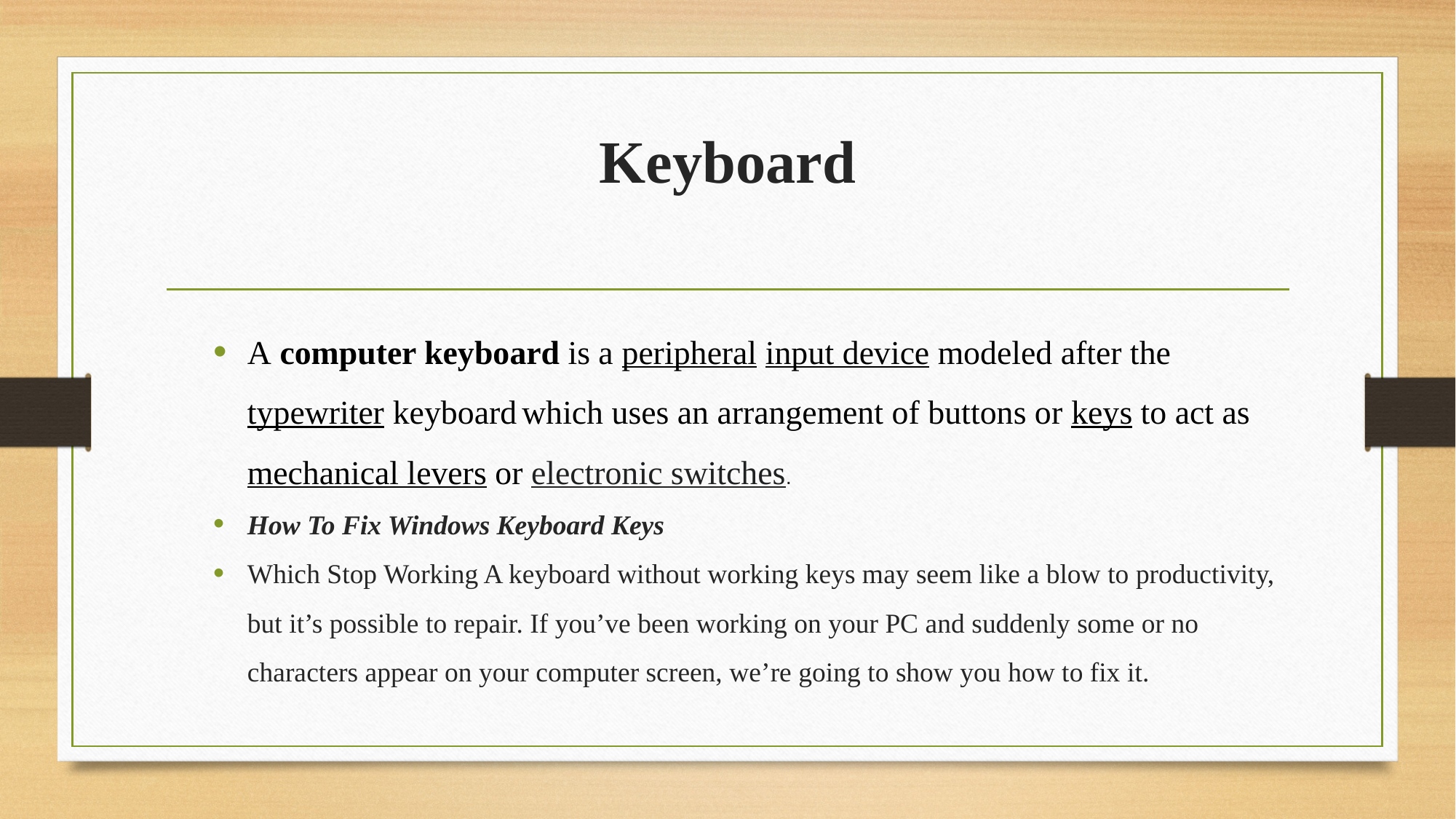

# Keyboard
A computer keyboard is a peripheral input device modeled after the typewriter keyboard which uses an arrangement of buttons or keys to act as mechanical levers or electronic switches.
How To Fix Windows Keyboard Keys
Which Stop Working A keyboard without working keys may seem like a blow to productivity, but it’s possible to repair. If you’ve been working on your PC and suddenly some or no characters appear on your computer screen, we’re going to show you how to fix it.